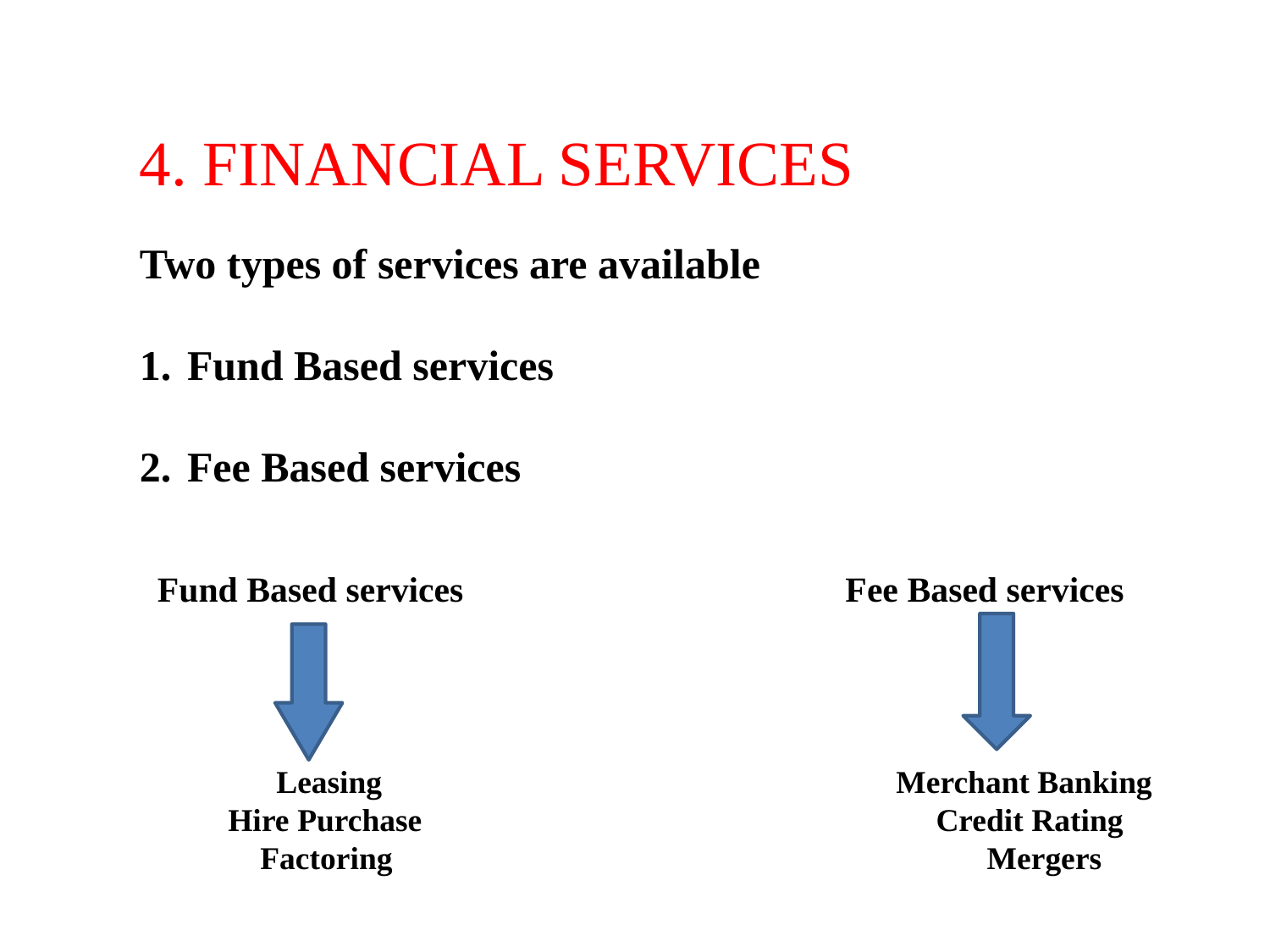

4. FINANCIAL SERVICES

Two types of services are available

Fund Based services

Fee Based services

  Fund Based services                                           Fee Based services

                 Leasing                                                                Merchant Banking
           Hire Purchase                                                                Credit Rating
               Factoring                                                                          Mergers